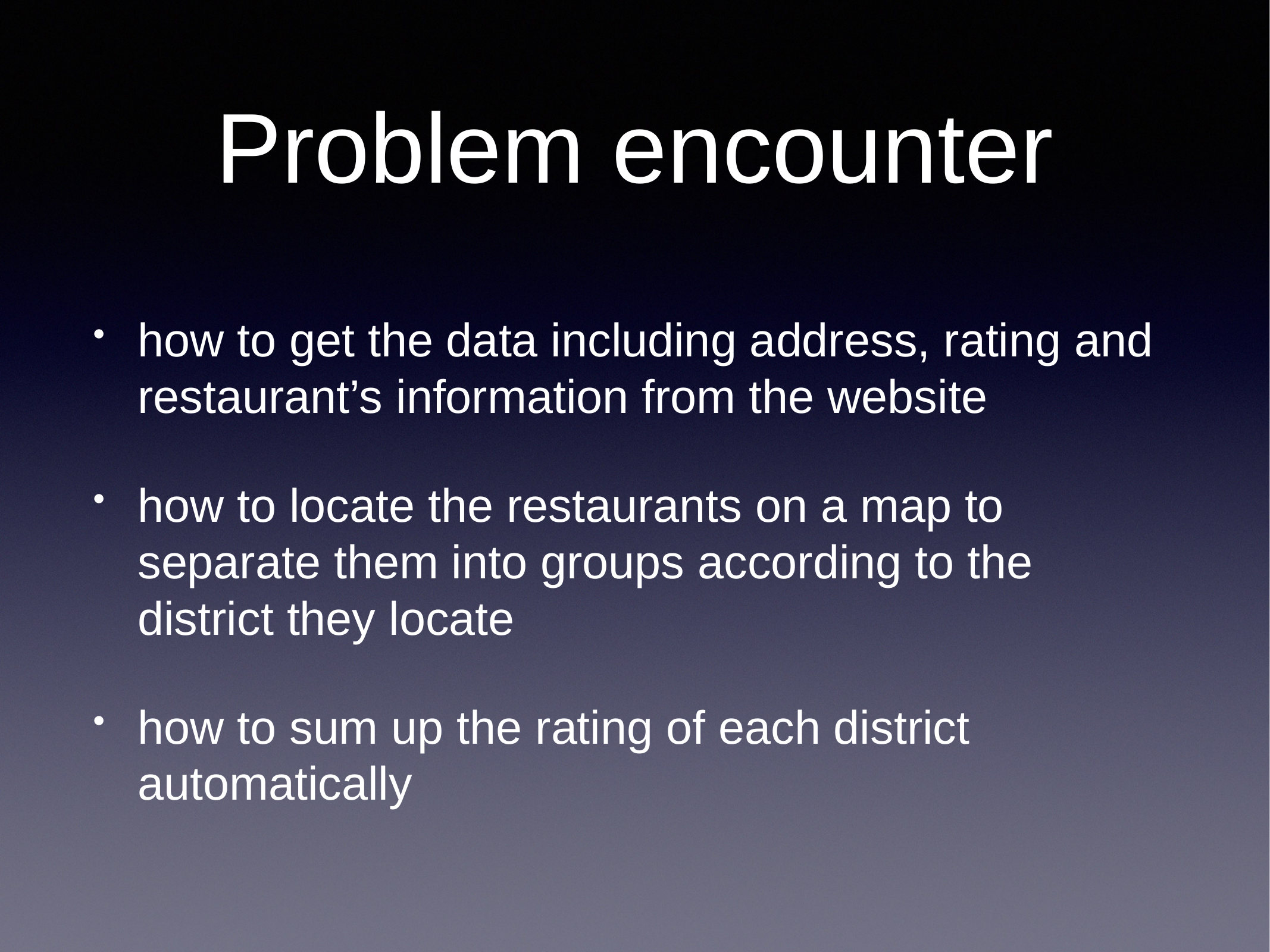

# Problem encounter
how to get the data including address, rating and restaurant’s information from the website
how to locate the restaurants on a map to separate them into groups according to the district they locate
how to sum up the rating of each district automatically